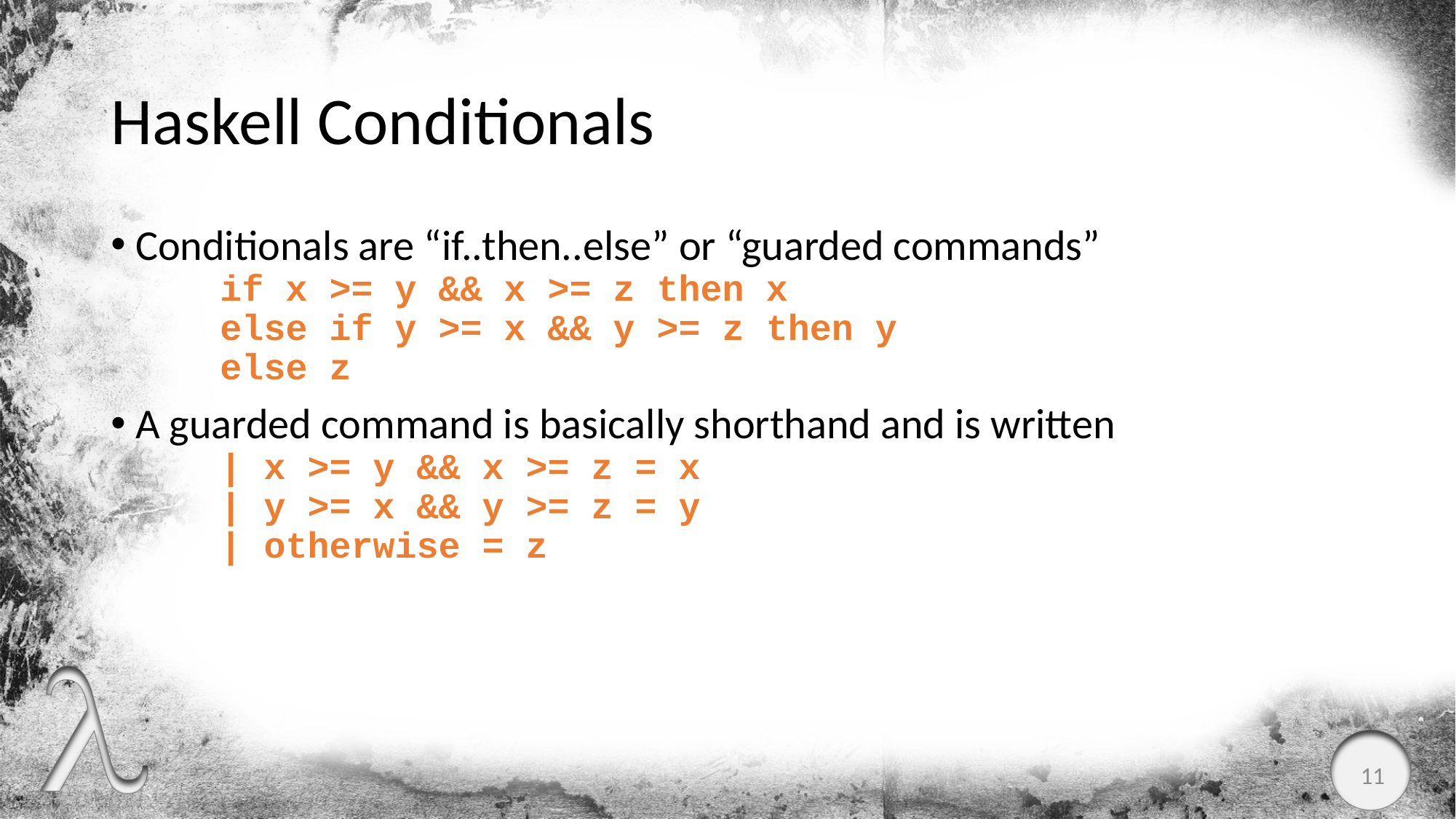

# Haskell Conditionals
 Conditionals are “if..then..else” or “guarded commands”
if x >= y && x >= z then x
else if y >= x && y >= z then y
else z
 A guarded command is basically shorthand and is written
| x >= y && x >= z = x
| y >= x && y >= z = y
| otherwise = z
11